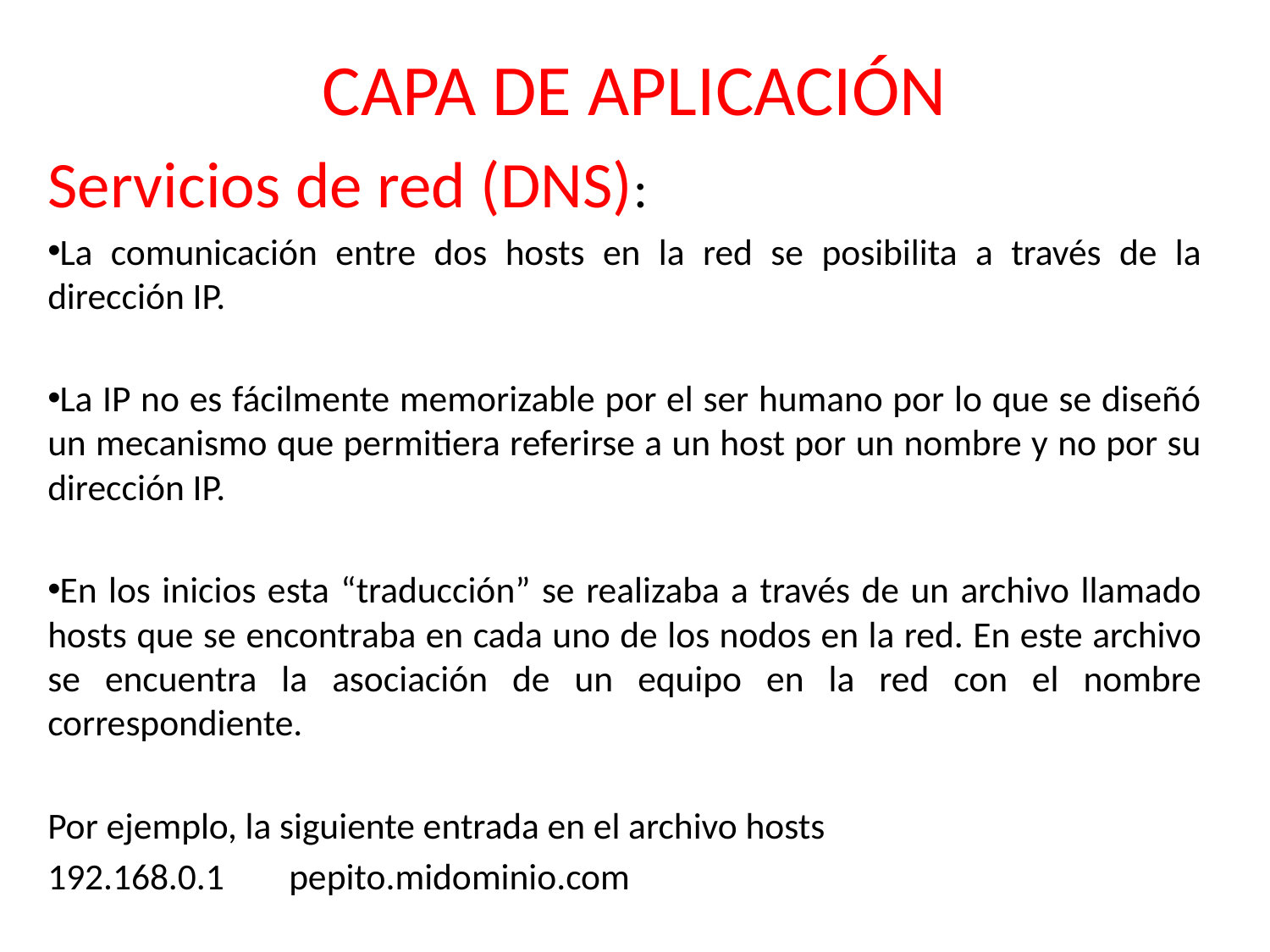

# CAPA DE APLICACIÓN
Servicios de red (DNS):
La comunicación entre dos hosts en la red se posibilita a través de la dirección IP.

La IP no es fácilmente memorizable por el ser humano por lo que se diseñó un mecanismo que permitiera referirse a un host por un nombre y no por su dirección IP.

En los inicios esta “traducción” se realizaba a través de un archivo llamado hosts que se encontraba en cada uno de los nodos en la red. En este archivo se encuentra la asociación de un equipo en la red con el nombre correspondiente.

Por ejemplo, la siguiente entrada en el archivo hosts
192.168.0.1	pepito.midominio.com